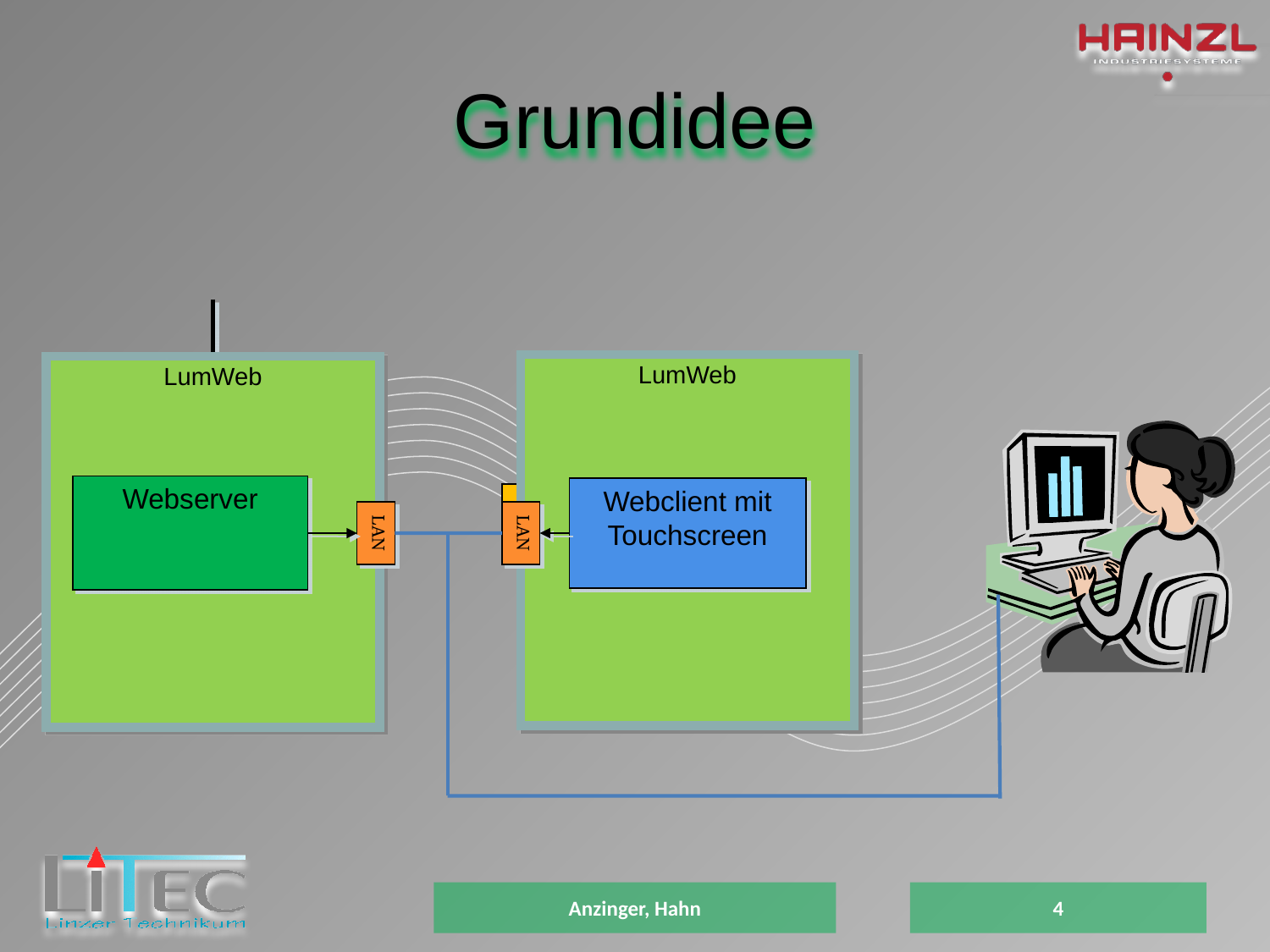

# Grundidee
LumWeb
Webclient mit Touchscreen
LAN
LumWeb
Webserver
LAN

Maschine zum Steuern
Anzinger, Hahn
4